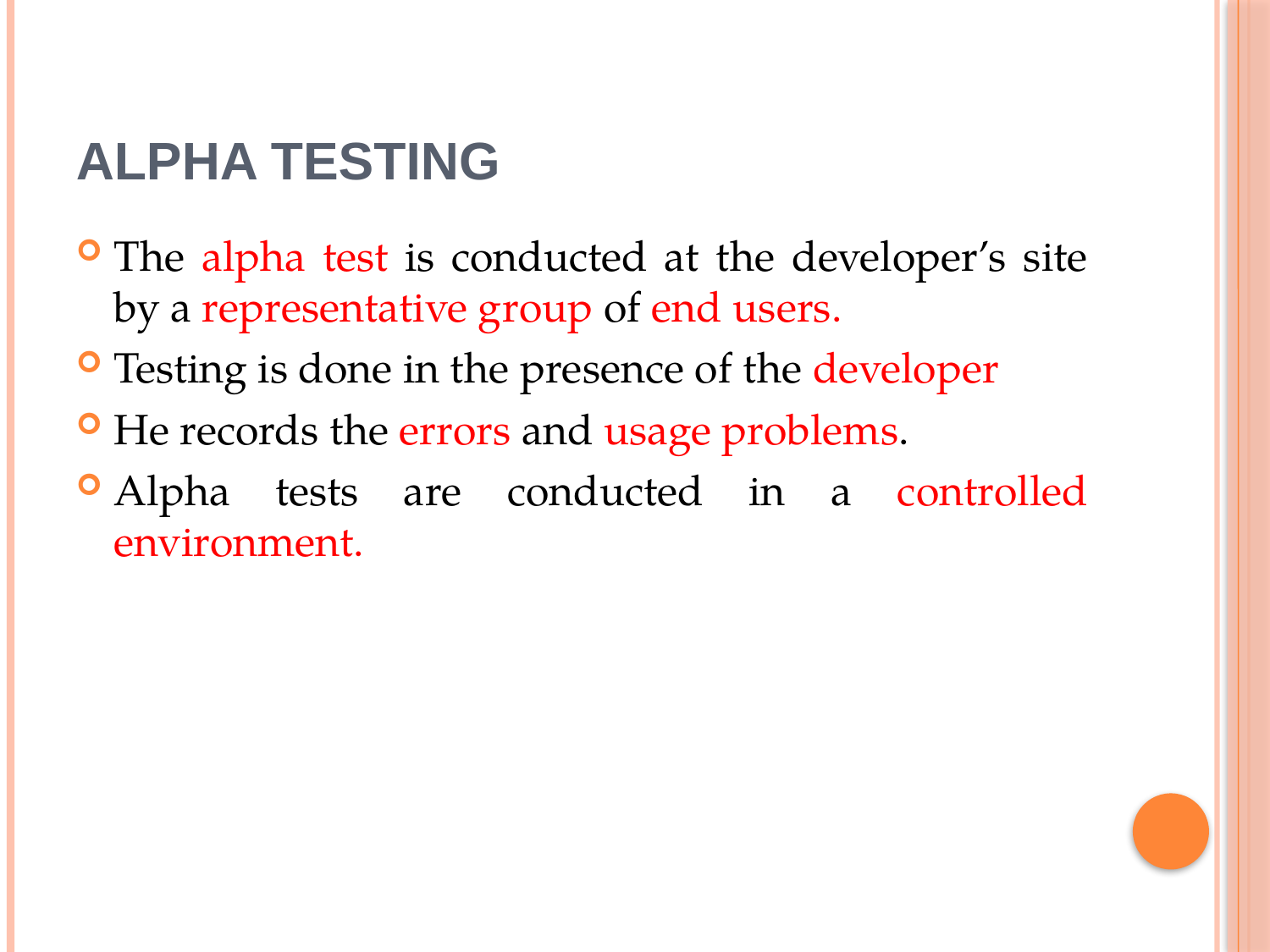

# ALPHA TESTING
The alpha test is conducted at the developer’s site by a representative group of end users.
Testing is done in the presence of the developer
He records the errors and usage problems.
Alpha tests are conducted in a controlled environment.